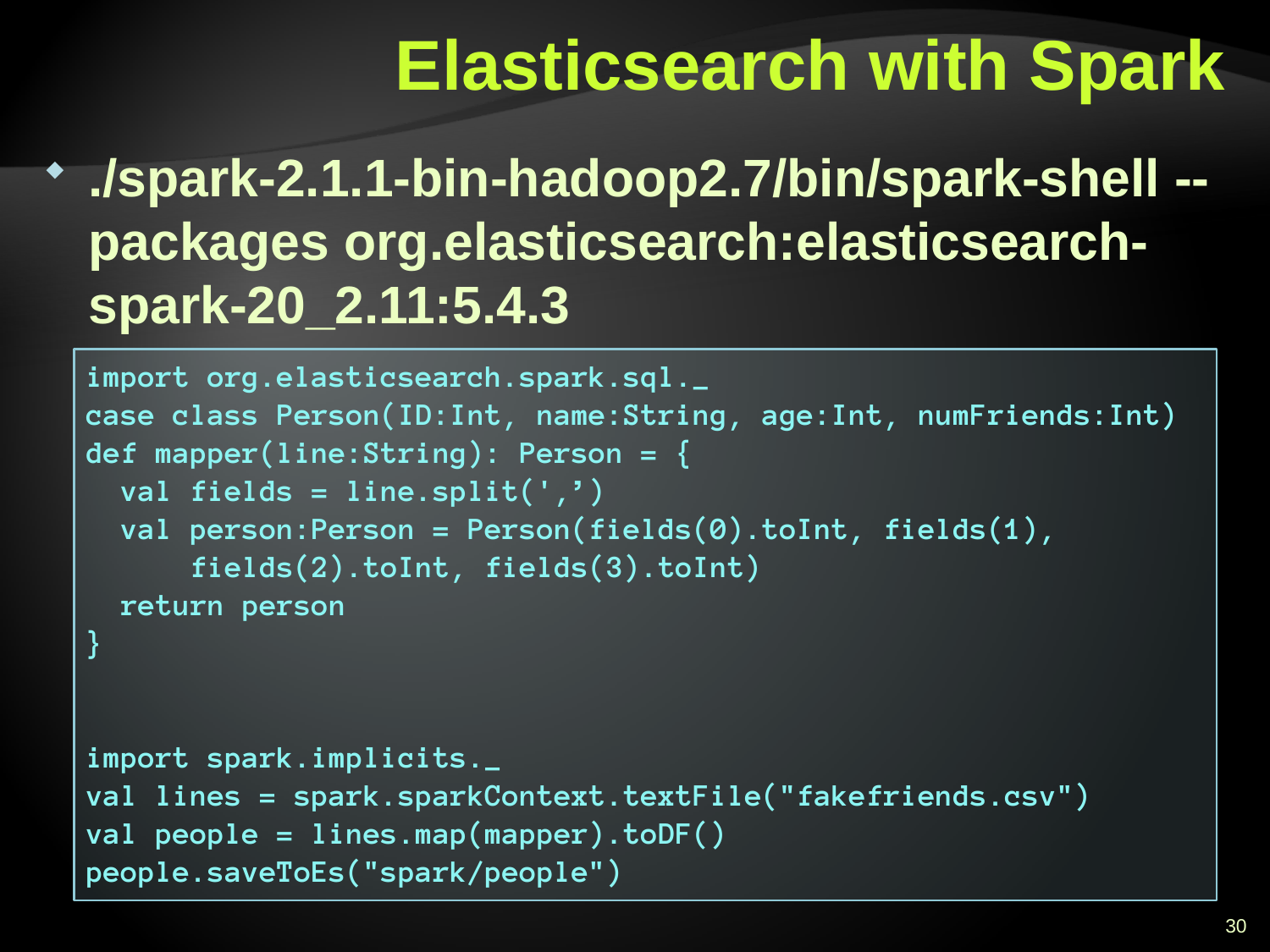

# Elasticsearch with Spark
./spark-2.1.1-bin-hadoop2.7/bin/spark-shell --packages org.elasticsearch:elasticsearch-spark-20_2.11:5.4.3

import org.elasticsearch.spark.sql._
case class Person(ID:Int, name:String, age:Int, numFriends:Int)
def mapper(line:String): Person = {
  val fields = line.split(',’)
  val person:Person = Person(fields(0).toInt, fields(1),
      fields(2).toInt, fields(3).toInt)
  return person
}

import spark.implicits._
val lines = spark.sparkContext.textFile("fakefriends.csv")
val people = lines.map(mapper).toDF()
people.saveToEs("spark/people")
30